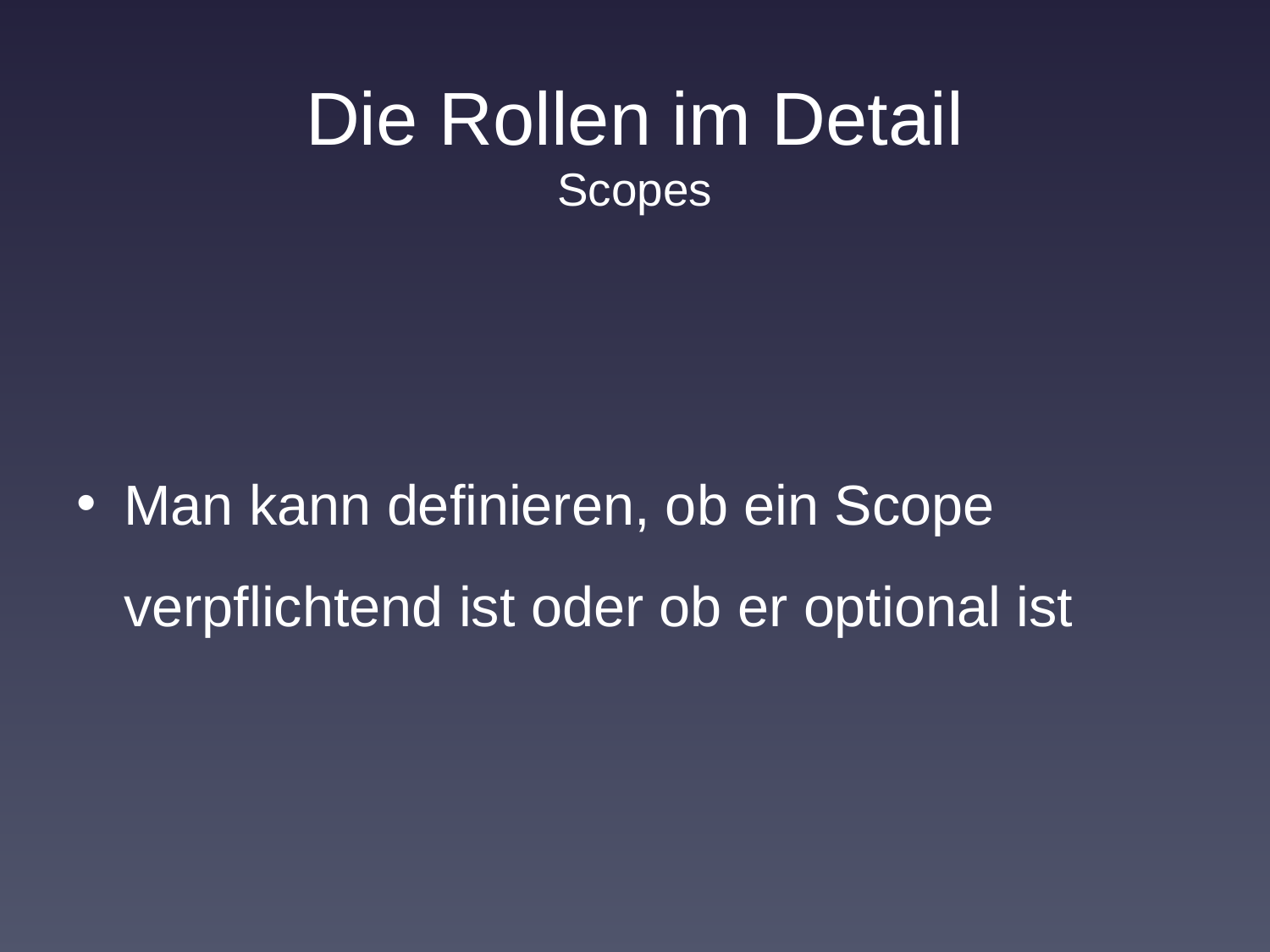

# Die Rollen im Detail Scopes
Man kann definieren, ob ein Scope verpflichtend ist oder ob er optional ist